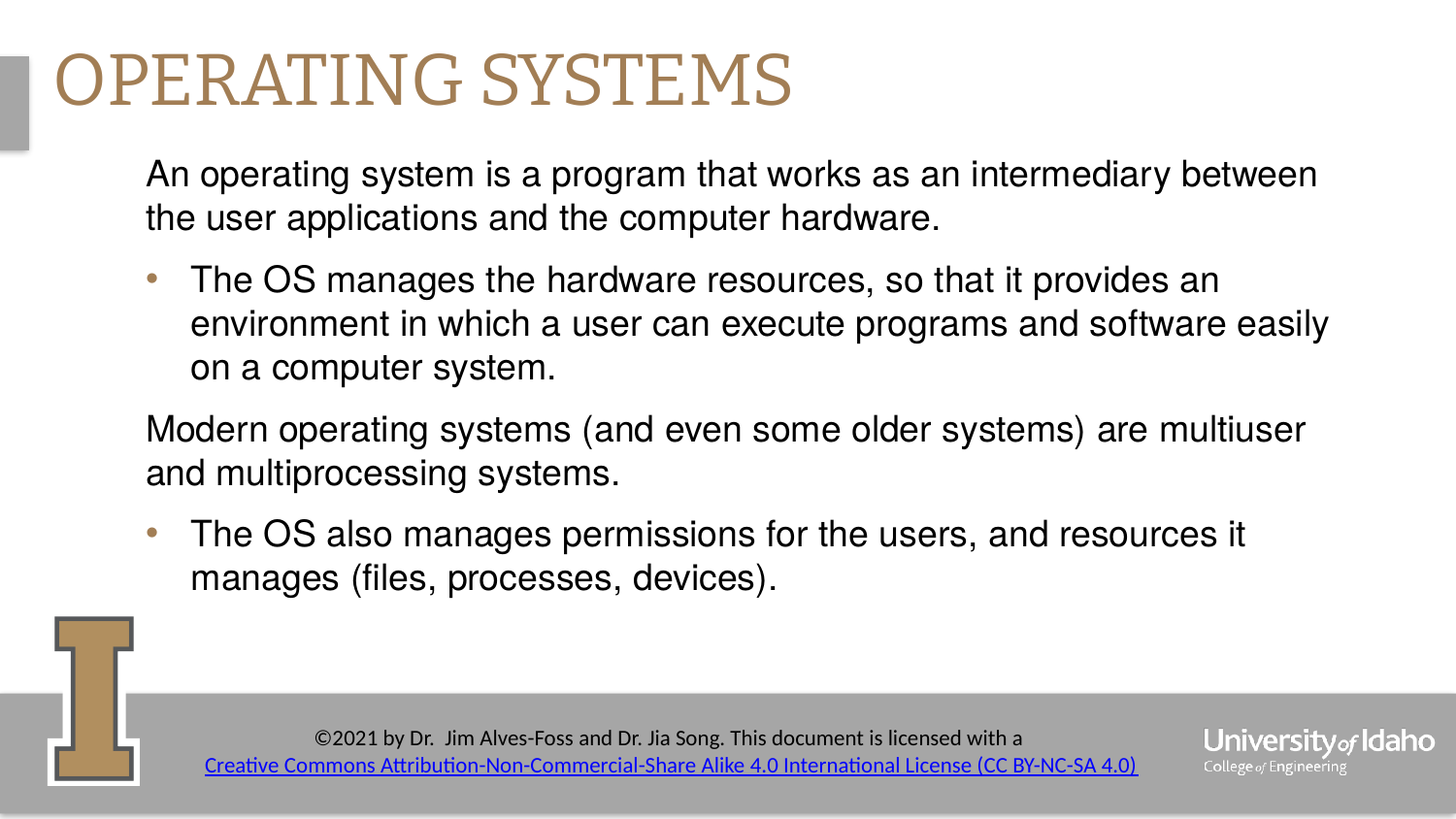

# Operating systems
An operating system is a program that works as an intermediary between the user applications and the computer hardware.
The OS manages the hardware resources, so that it provides an environment in which a user can execute programs and software easily on a computer system.
Modern operating systems (and even some older systems) are multiuser and multiprocessing systems.
The OS also manages permissions for the users, and resources it manages (files, processes, devices).